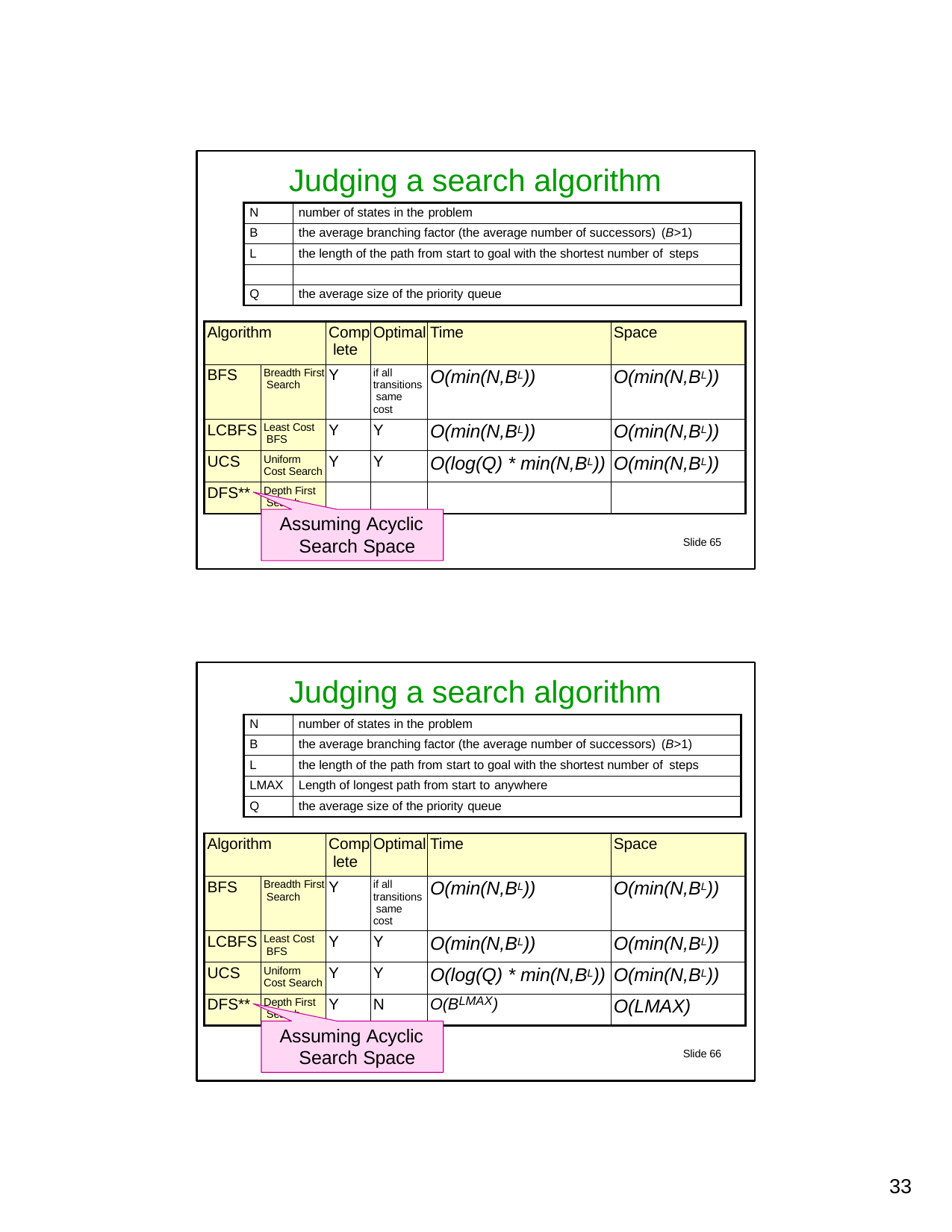

Judging a search algorithm
| N | number of states in the problem |
| --- | --- |
| B | the average branching factor (the average number of successors) (B>1) |
| L | the length of the path from start to goal with the shortest number of steps |
|  |  |
| Q | the average size of the priority queue |
| Algorithm |  | Comp lete | Optimal | Time | Space |
| --- | --- | --- | --- | --- | --- |
| BFS | Breadth First Search | Y | if all transitions same cost | O(min(N,BL)) | O(min(N,BL)) |
| LCBFS | Least Cost BFS | Y | Y | O(min(N,BL)) | O(min(N,BL)) |
| UCS | Uniform Cost Search | Y | Y | O(log(Q) \* min(N,BL)) | O(min(N,BL)) |
| DFS\*\* | Depth First Search |  |  |  |  |

Assuming Acyclic  Search Space
Slide 65

Judging a search algorithm
| N | number of states in the problem |
| --- | --- |
| B | the average branching factor (the average number of successors) (B>1) |
| L | the length of the path from start to goal with the shortest number of steps |
| LMAX | Length of longest path from start to anywhere |
| Q | the average size of the priority queue |
| Algorithm |  | Comp lete | Optimal | Time | Space |
| --- | --- | --- | --- | --- | --- |
| BFS | Breadth First Search | Y | if all transitions same cost | O(min(N,BL)) | O(min(N,BL)) |
| LCBFS | Least Cost BFS | Y | Y | O(min(N,BL)) | O(min(N,BL)) |
| UCS | Uniform Cost Search | Y | Y | O(log(Q) \* min(N,BL)) | O(min(N,BL)) |
| DFS\*\* | Depth First Search | Y | N | O(BLMAX) | O(LMAX) |

Assuming Acyclic  Search Space
Slide 66
33